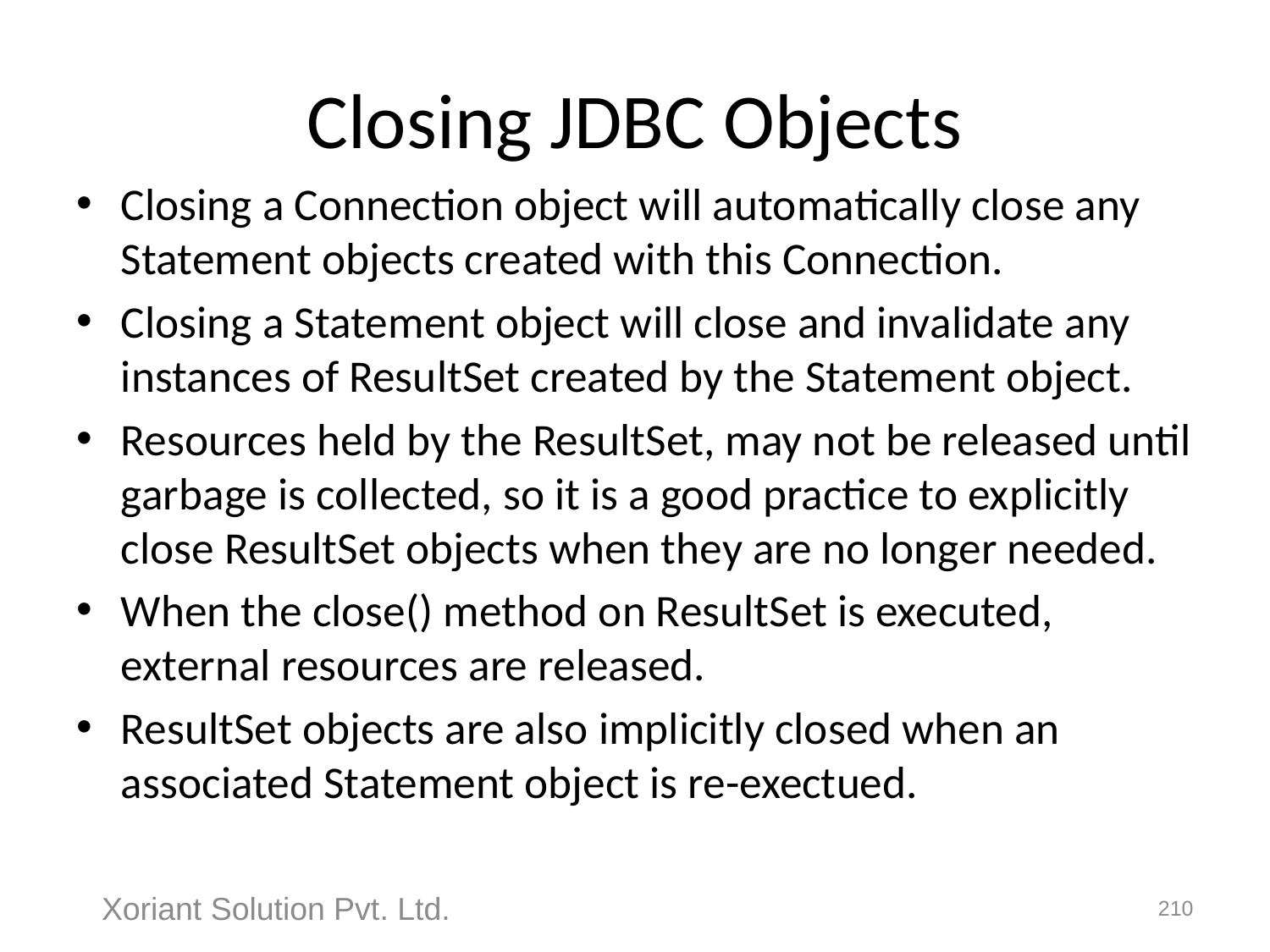

# Closing JDBC Objects
Closing a Connection object will automatically close any Statement objects created with this Connection.
Closing a Statement object will close and invalidate any instances of ResultSet created by the Statement object.
Resources held by the ResultSet, may not be released until garbage is collected, so it is a good practice to explicitly close ResultSet objects when they are no longer needed.
When the close() method on ResultSet is executed, external resources are released.
ResultSet objects are also implicitly closed when an associated Statement object is re-exectued.

Xoriant Solution Pvt. Ltd.
210